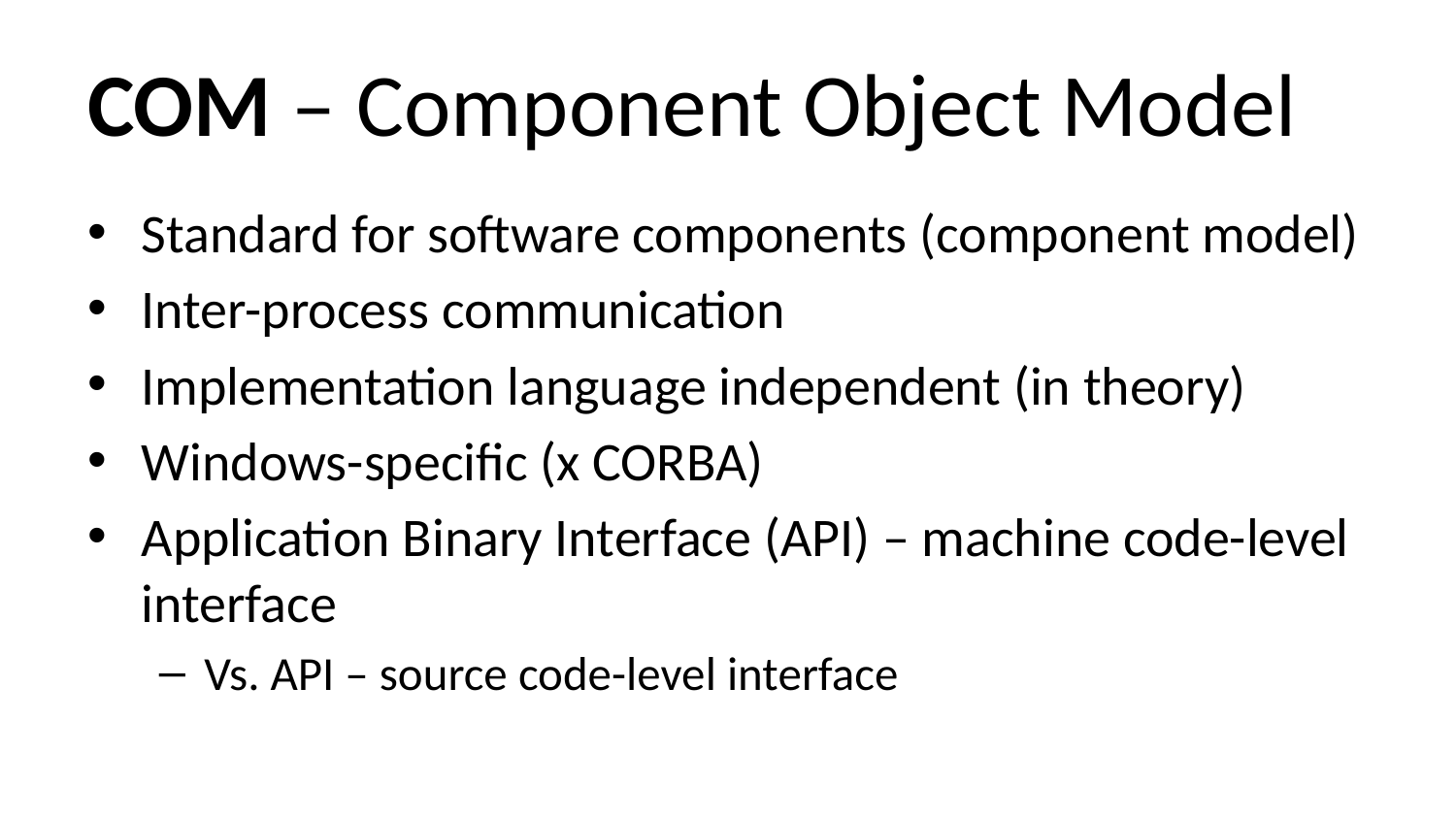

# COM – Component Object Model
Standard for software components (component model)
Inter-process communication
Implementation language independent (in theory)
Windows-specific (x CORBA)
Application Binary Interface (API) – machine code-level interface
Vs. API – source code-level interface